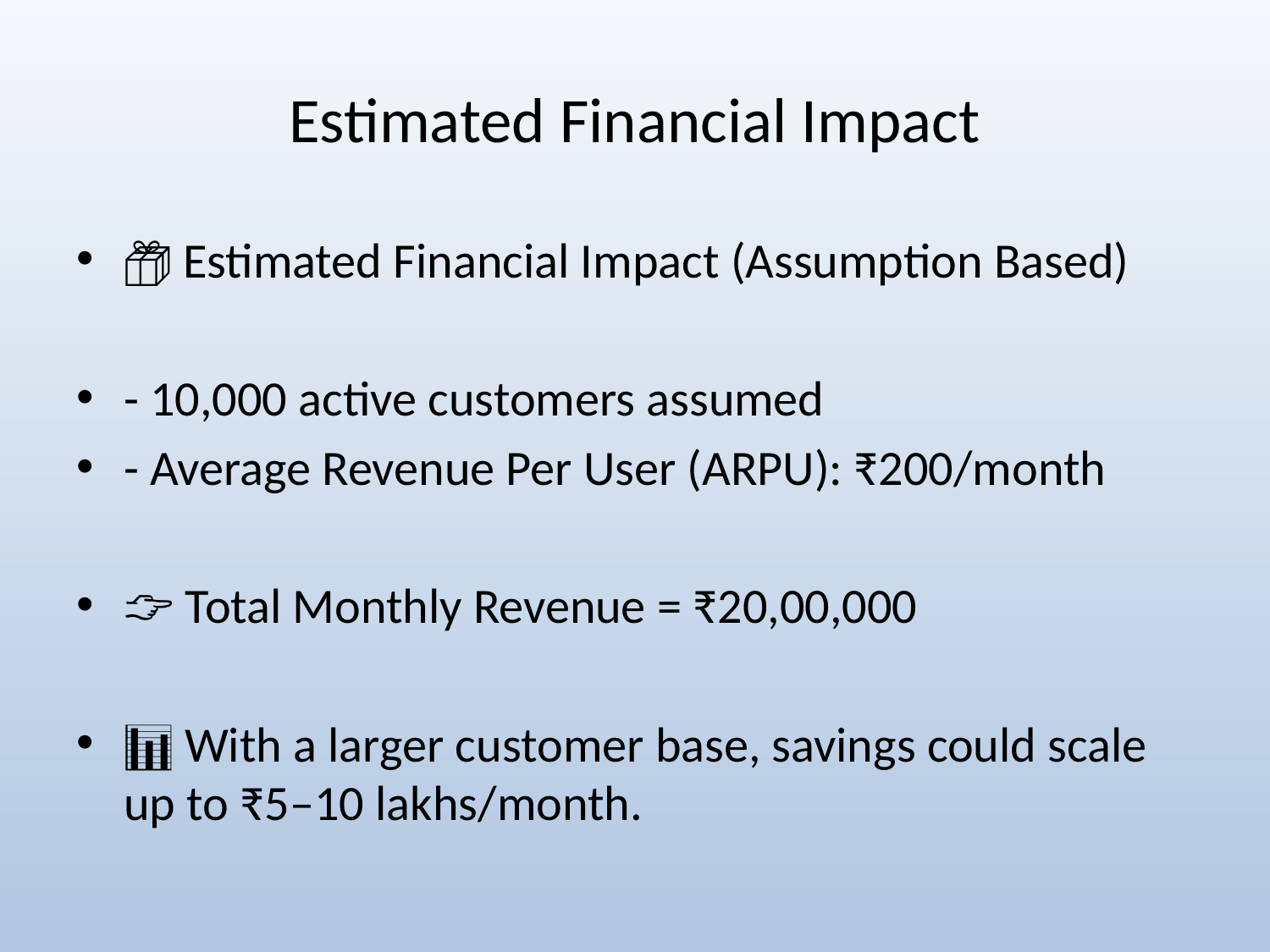

# Estimated Financial Impact
📦 Estimated Financial Impact (Assumption Based)

- 10,000 active customers assumed
- Average Revenue Per User (ARPU): ₹200/month

👉 Total Monthly Revenue = ₹20,00,000

📊 With a larger customer base, savings could scale up to ₹5–10 lakhs/month.